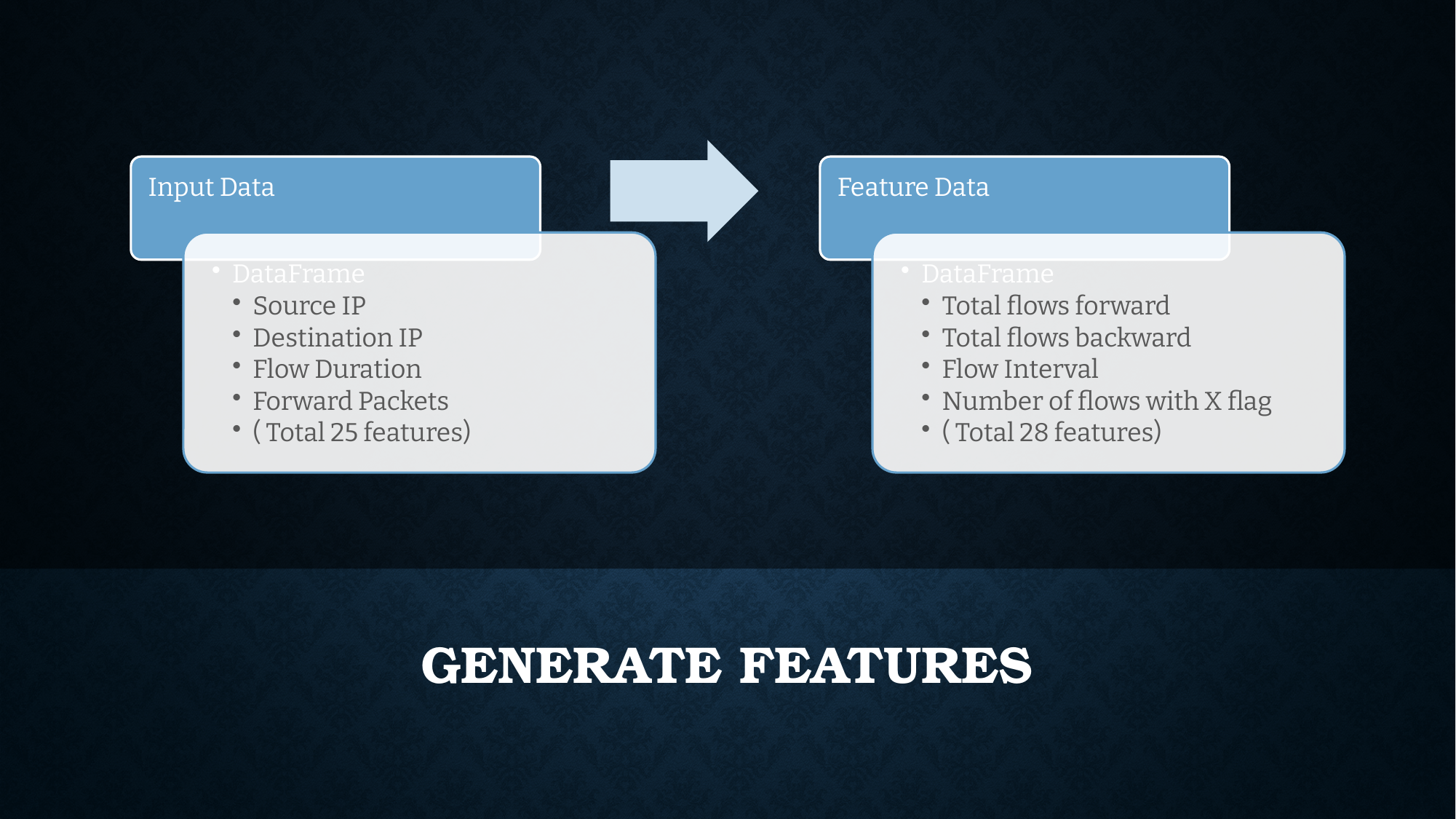

Input Data
DataFrame
Source IP
Destination IP
Flow Duration
Forward Packets
( Total 25 features)

Feature Data
DataFrame
Total flows forward
Total flows backward
Flow Interval
Number of flows with X flag
( Total 28 features)
# Generate Features